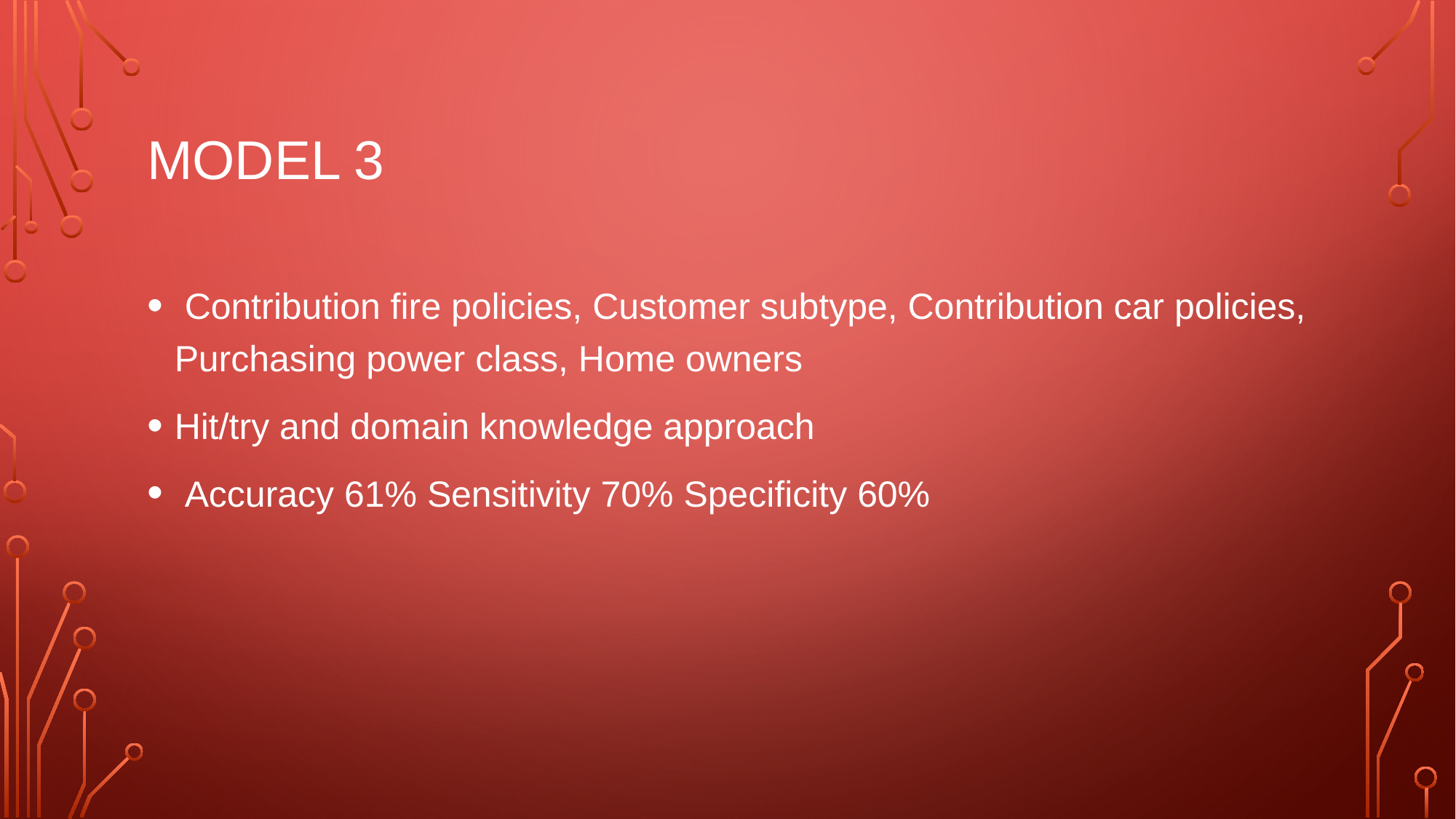

# Model 3
 Contribution fire policies, Customer subtype, Contribution car policies, Purchasing power class, Home owners
Hit/try and domain knowledge approach
 Accuracy 61% Sensitivity 70% Specificity 60%